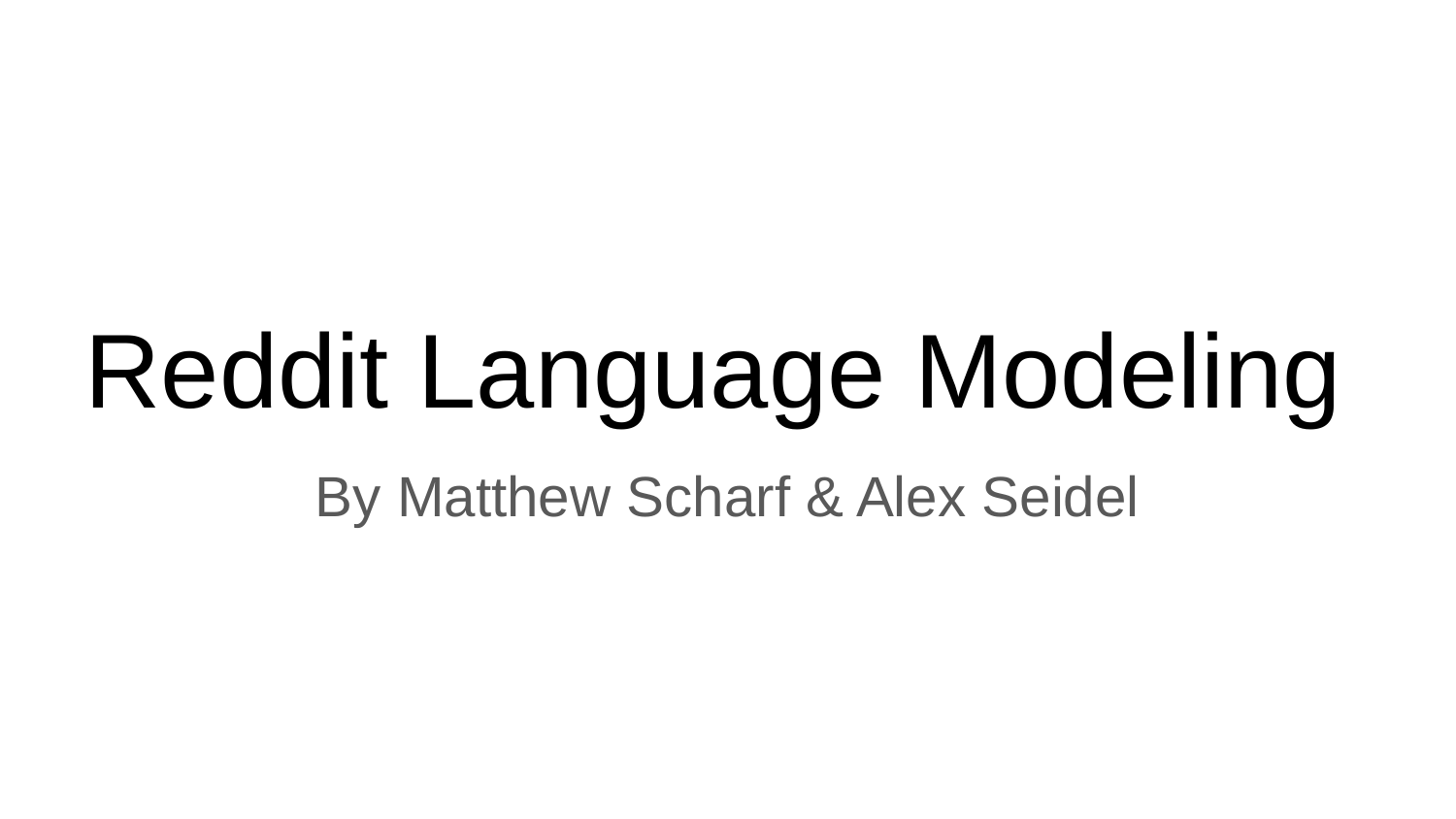

# Reddit Language Modeling
By Matthew Scharf & Alex Seidel